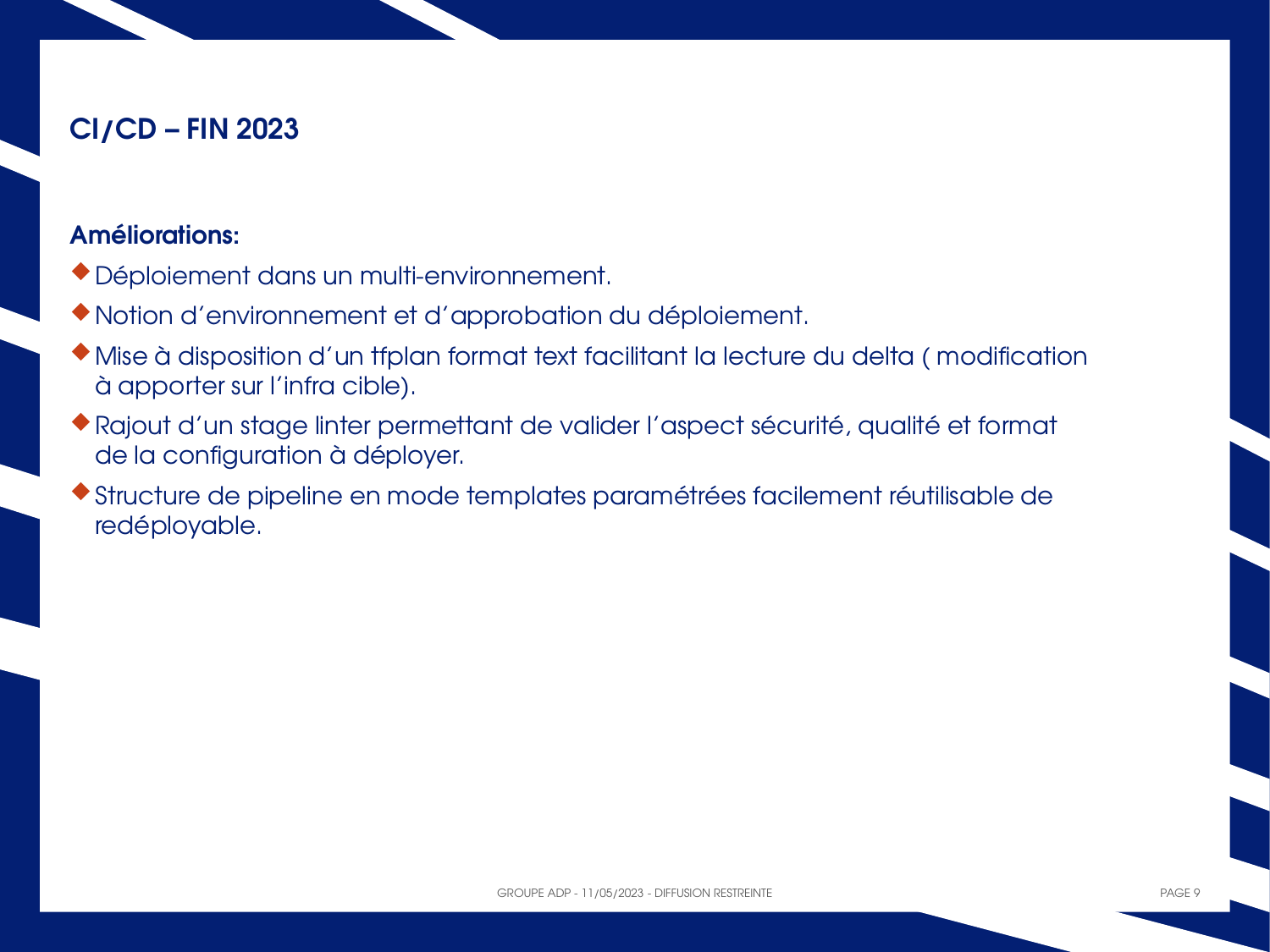

# CI/CD – FIN 2023

Améliorations:
Déploiement dans un multi-environnement.
Notion d’environnement et d’approbation du déploiement.
Mise à disposition d’un tfplan format text facilitant la lecture du delta ( modification à apporter sur l’infra cible).
Rajout d’un stage linter permettant de valider l’aspect sécurité, qualité et format de la configuration à déployer.
Structure de pipeline en mode templates paramétrées facilement réutilisable de redéployable.

GROUPE ADP -                      - DIFFUSION RESTREINTE
11/05/2023
PAGE 9